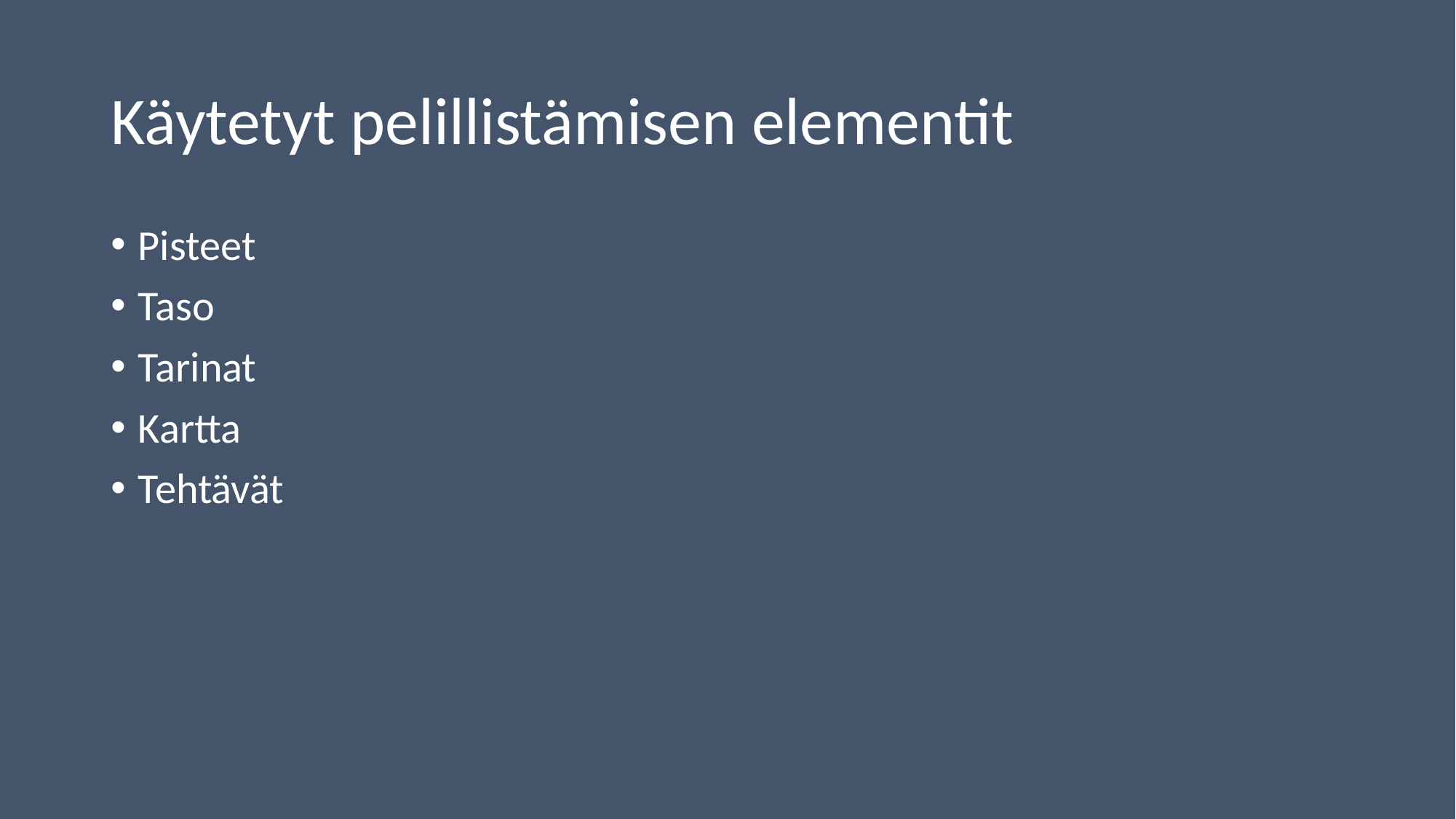

# Käytetyt pelillistämisen elementit
Pisteet
Taso
Tarinat
Kartta
Tehtävät